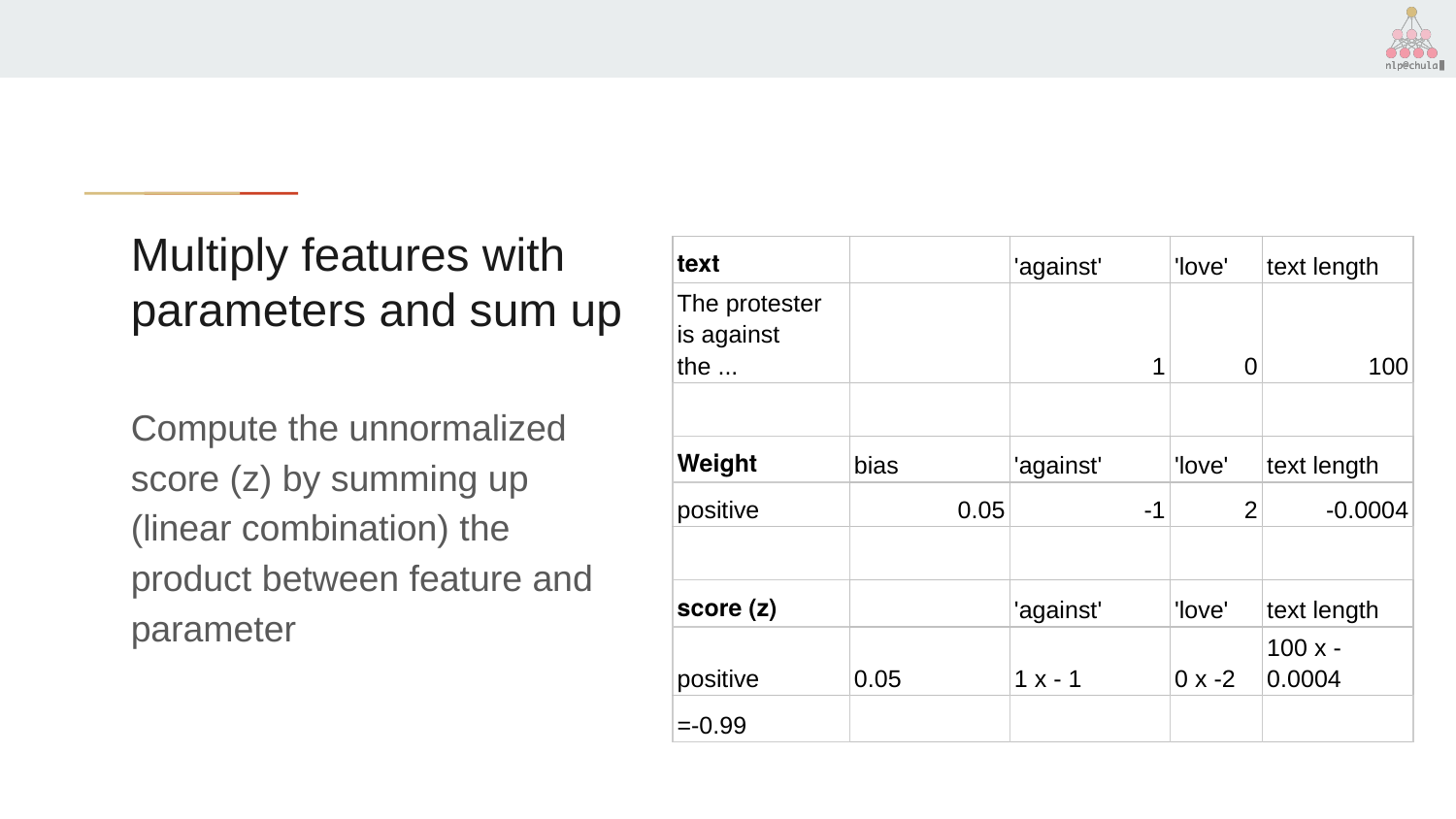

# Multiply features with parameters and sum up
| text |  | 'against' | 'love' | text length |
| --- | --- | --- | --- | --- |
| The protester is against the ... |  | 1 | 0 | 100 |
|  |  |  |  |  |
| Weight | bias | 'against' | 'love' | text length |
| positive | 0.05 | -1 | 2 | -0.0004 |
|  |  |  |  |  |
| score (z) |  | 'against' | 'love' | text length |
| positive | 0.05 | 1 x - 1 | 0 x -2 | 100 x -0.0004 |
| =-0.99 |  |  |  |  |
Compute the unnormalized score (z) by summing up (linear combination) the product between feature and parameter